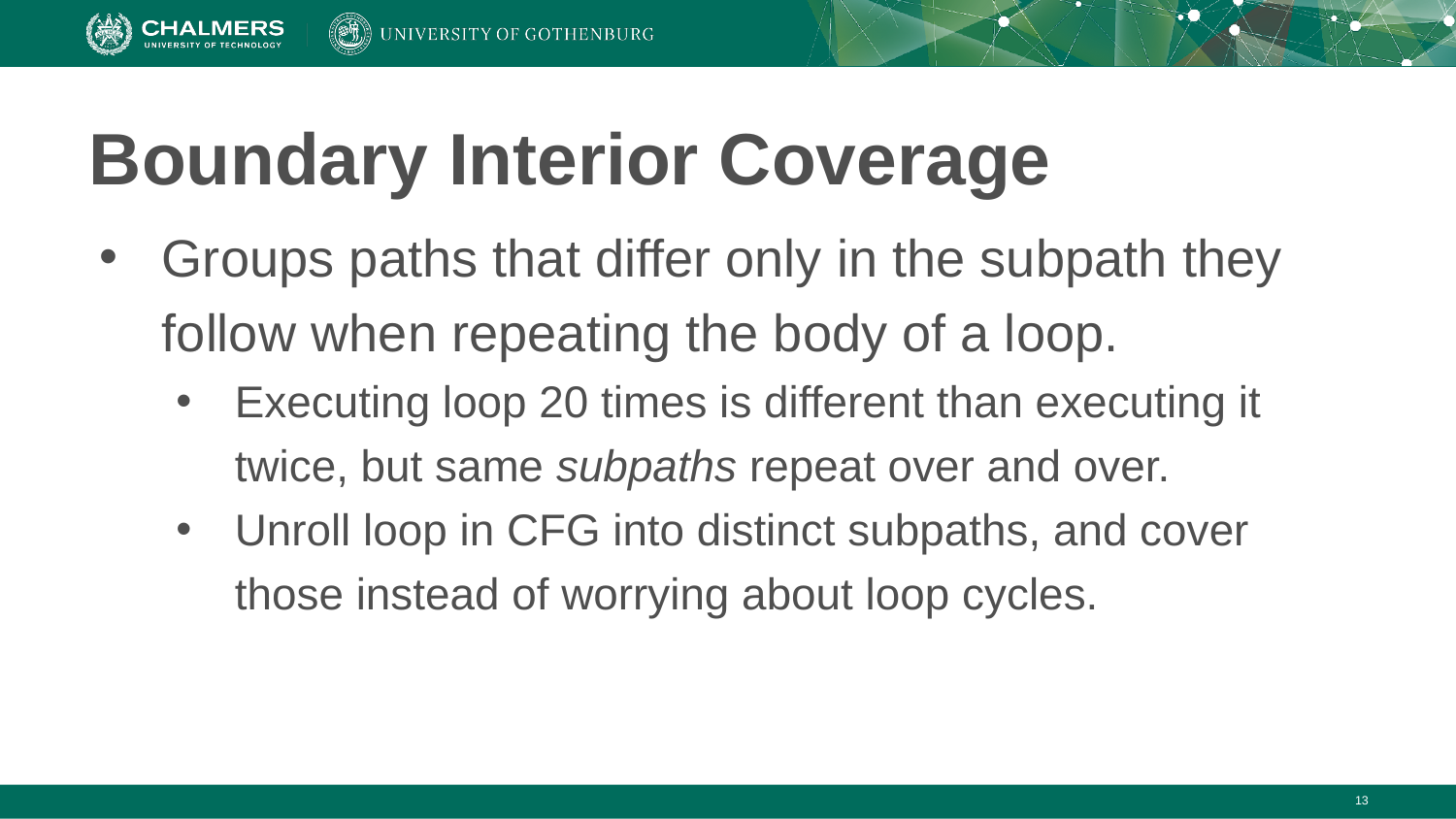

# Boundary Interior Coverage
Groups paths that differ only in the subpath they follow when repeating the body of a loop.
Executing loop 20 times is different than executing it twice, but same subpaths repeat over and over.
Unroll loop in CFG into distinct subpaths, and cover those instead of worrying about loop cycles.
13